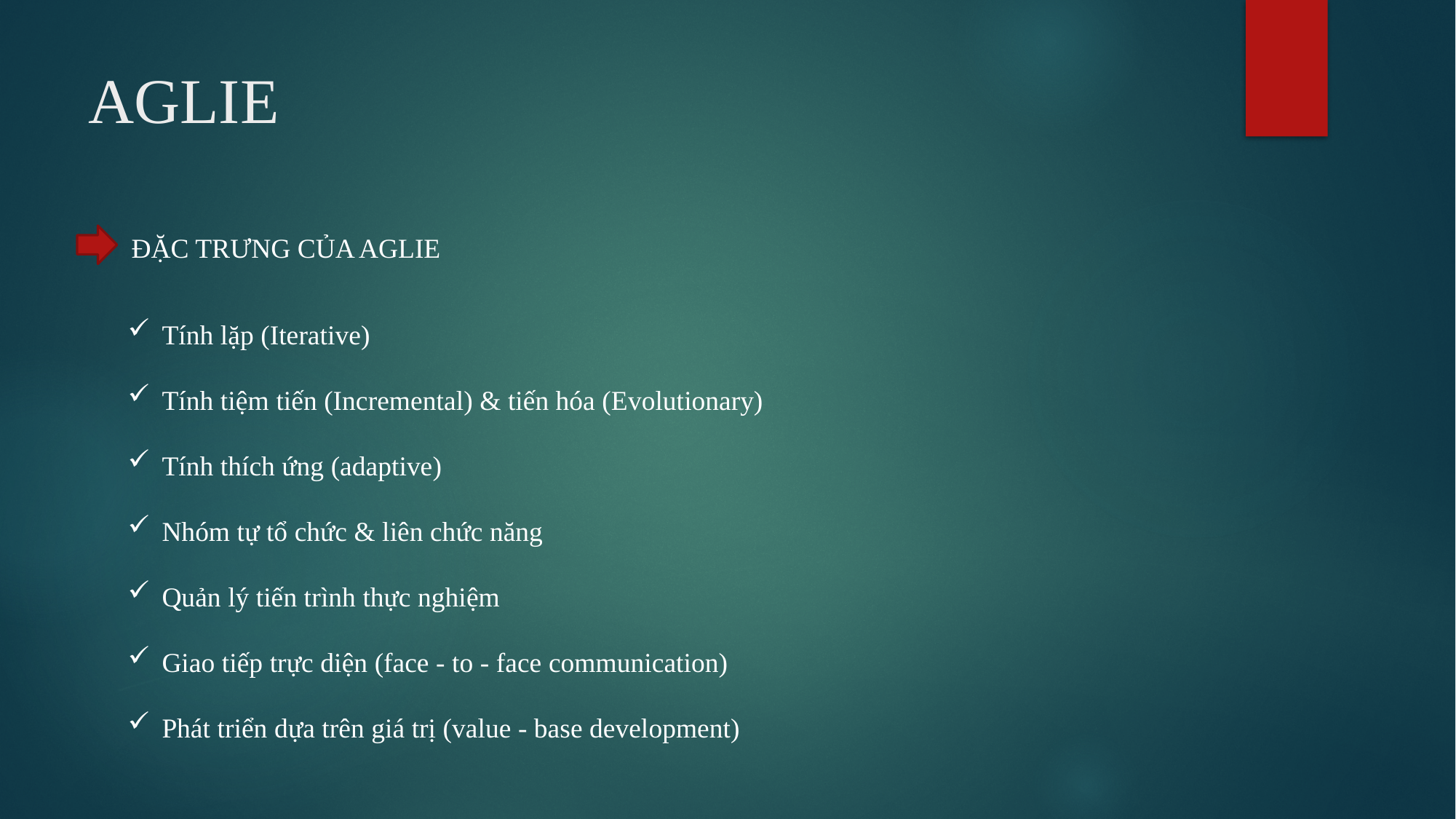

# AGLIE

ĐẶC TRƯNG CỦA AGLIE
Tính lặp (Iterative)

Tính tiệm tiến (Incremental) & tiến hóa (Evolutionary)

Tính thích ứng (adaptive)

Nhóm tự tổ chức & liên chức năng

Quản lý tiến trình thực nghiệm

Giao tiếp trực diện (face - to - face communication)

Phát triển dựa trên giá trị (value - base development)